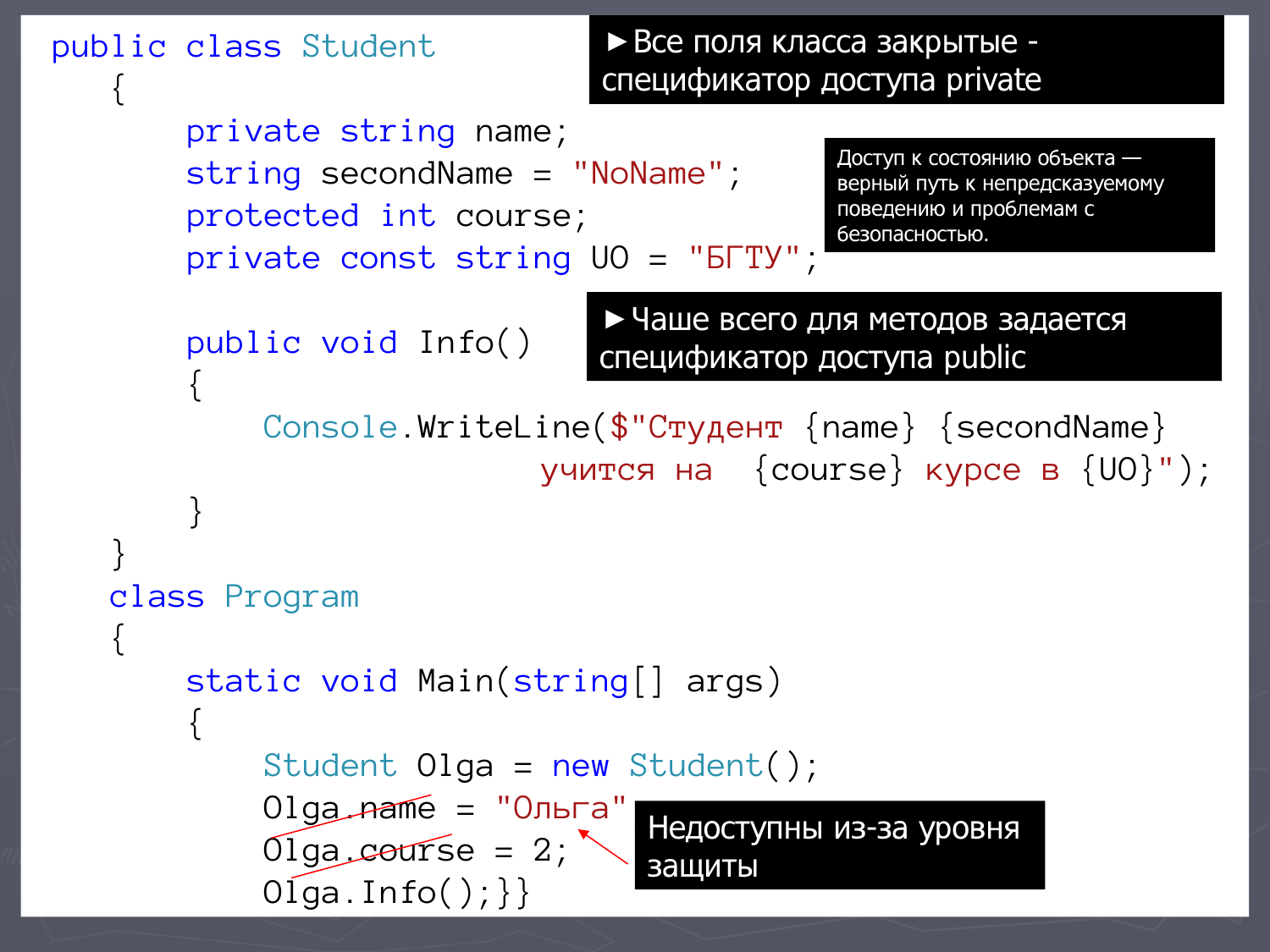

public class Student
    {
        private string name;
        string secondName = "NoName";
        protected int course;
        private const string UO = "БГТУ";

        public void Info()
        {
            Console.WriteLine($"Студент {name} {secondName}
				учится на  {course} курсе в {UO}");
        }
    }
    class Program
    {
        static void Main(string[] args)
        {
            Student Olga = new Student();
            Olga.name = "Ольга";
            Olga.course = 2;
            Olga.Info();}}
Все поля класса закрытые -спецификатор доступа private
#
Доступ к состоянию объекта — верный путь к непредсказуемому поведению и проблемам с безопасностью.

Чаше всего для методов задается спецификатор доступа public
Недоступны из-за уровня защиты
37